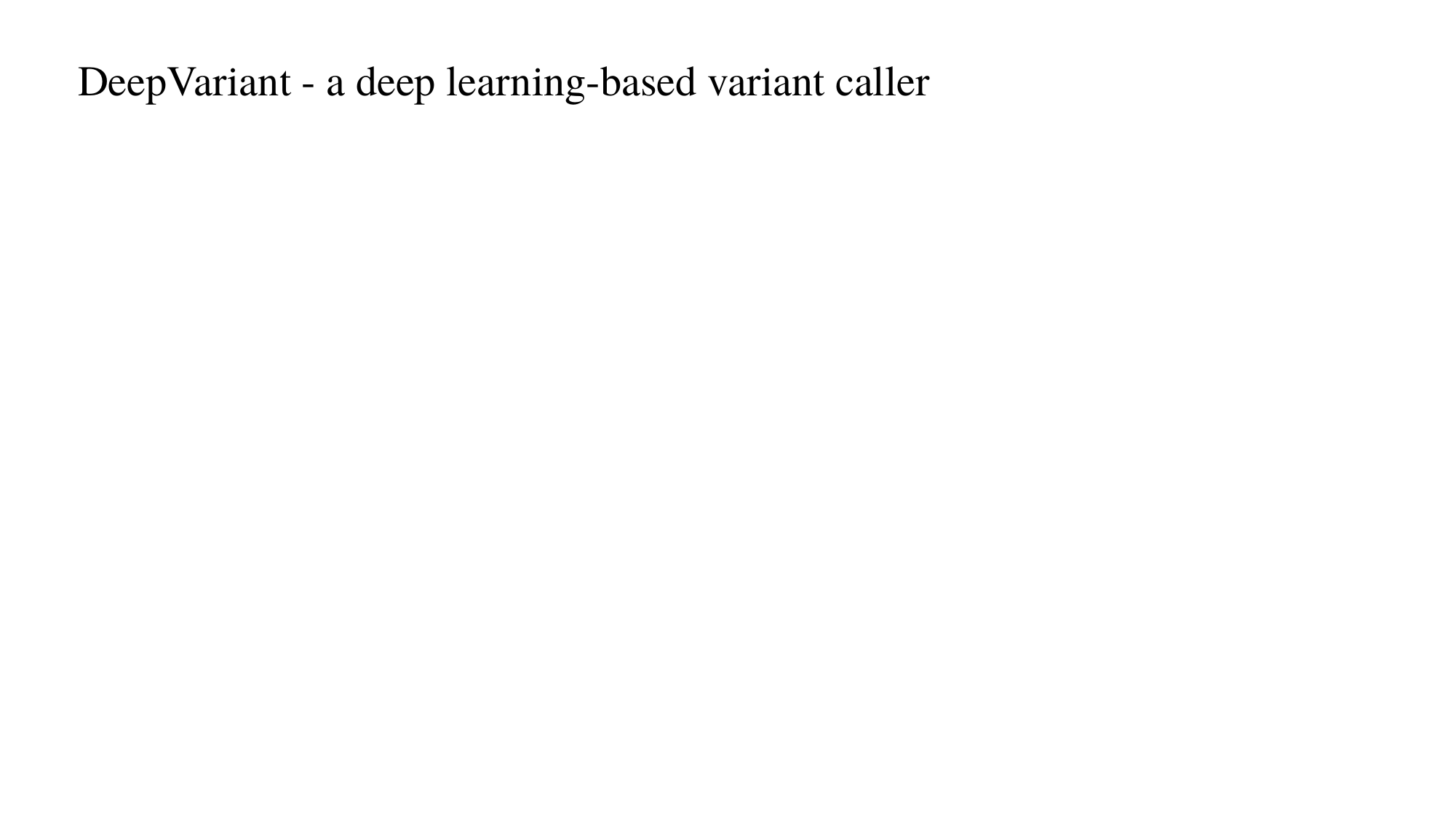

DeepVariant - a deep learning-based variant caller